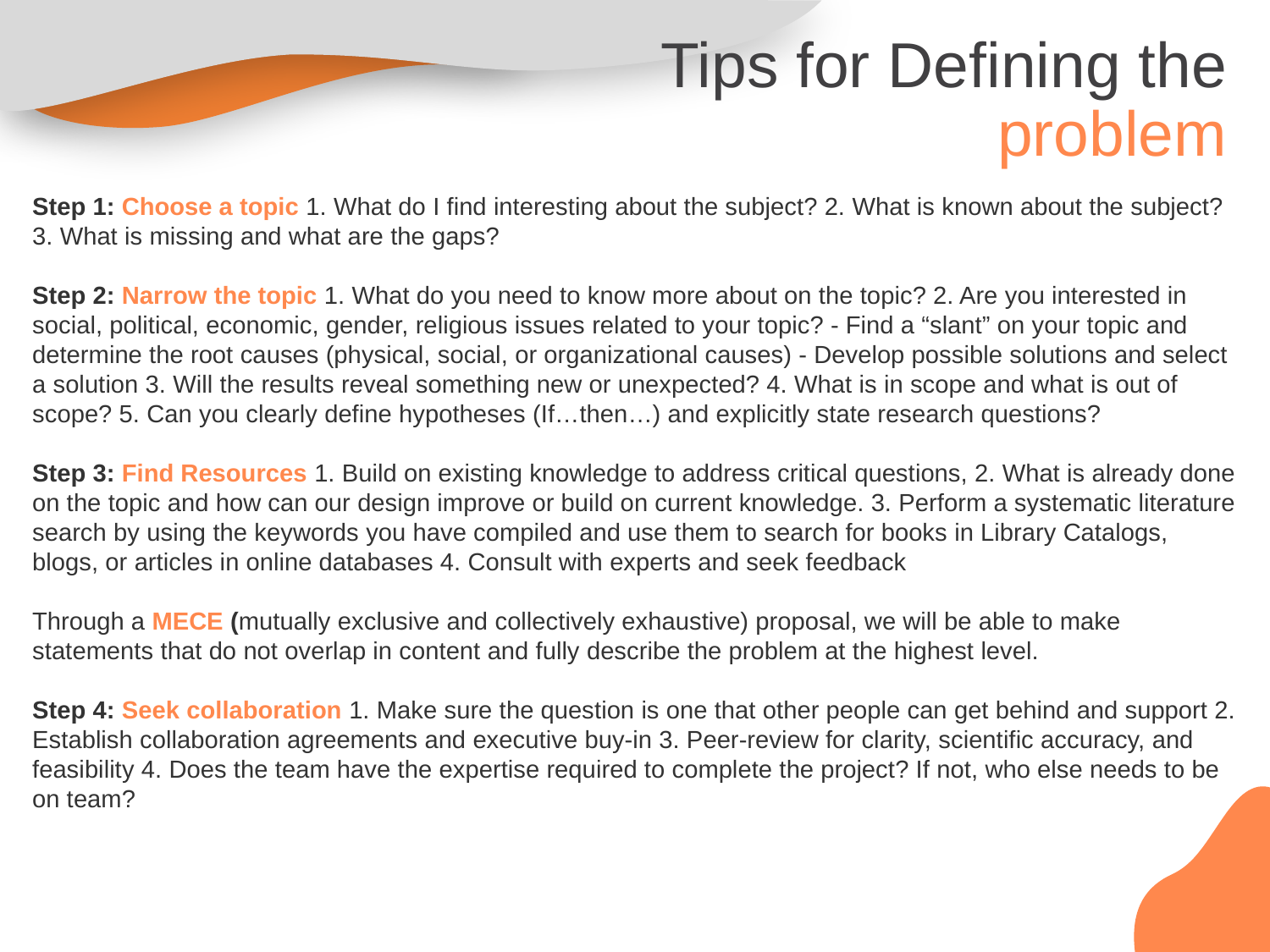

Tips for Defining the problem
Step 1: Choose a topic 1. What do I find interesting about the subject? 2. What is known about the subject? 3. What is missing and what are the gaps?

Step 2: Narrow the topic 1. What do you need to know more about on the topic? 2. Are you interested in social, political, economic, gender, religious issues related to your topic? - Find a “slant” on your topic and determine the root causes (physical, social, or organizational causes) - Develop possible solutions and select a solution 3. Will the results reveal something new or unexpected? 4. What is in scope and what is out of scope? 5. Can you clearly define hypotheses (If…then…) and explicitly state research questions?

Step 3: Find Resources 1. Build on existing knowledge to address critical questions, 2. What is already done on the topic and how can our design improve or build on current knowledge. 3. Perform a systematic literature search by using the keywords you have compiled and use them to search for books in Library Catalogs, blogs, or articles in online databases 4. Consult with experts and seek feedback

Through a MECE (mutually exclusive and collectively exhaustive) proposal, we will be able to make statements that do not overlap in content and fully describe the problem at the highest level.

Step 4: Seek collaboration 1. Make sure the question is one that other people can get behind and support 2. Establish collaboration agreements and executive buy-in 3. Peer-review for clarity, scientific accuracy, and feasibility 4. Does the team have the expertise required to complete the project? If not, who else needs to be on team?